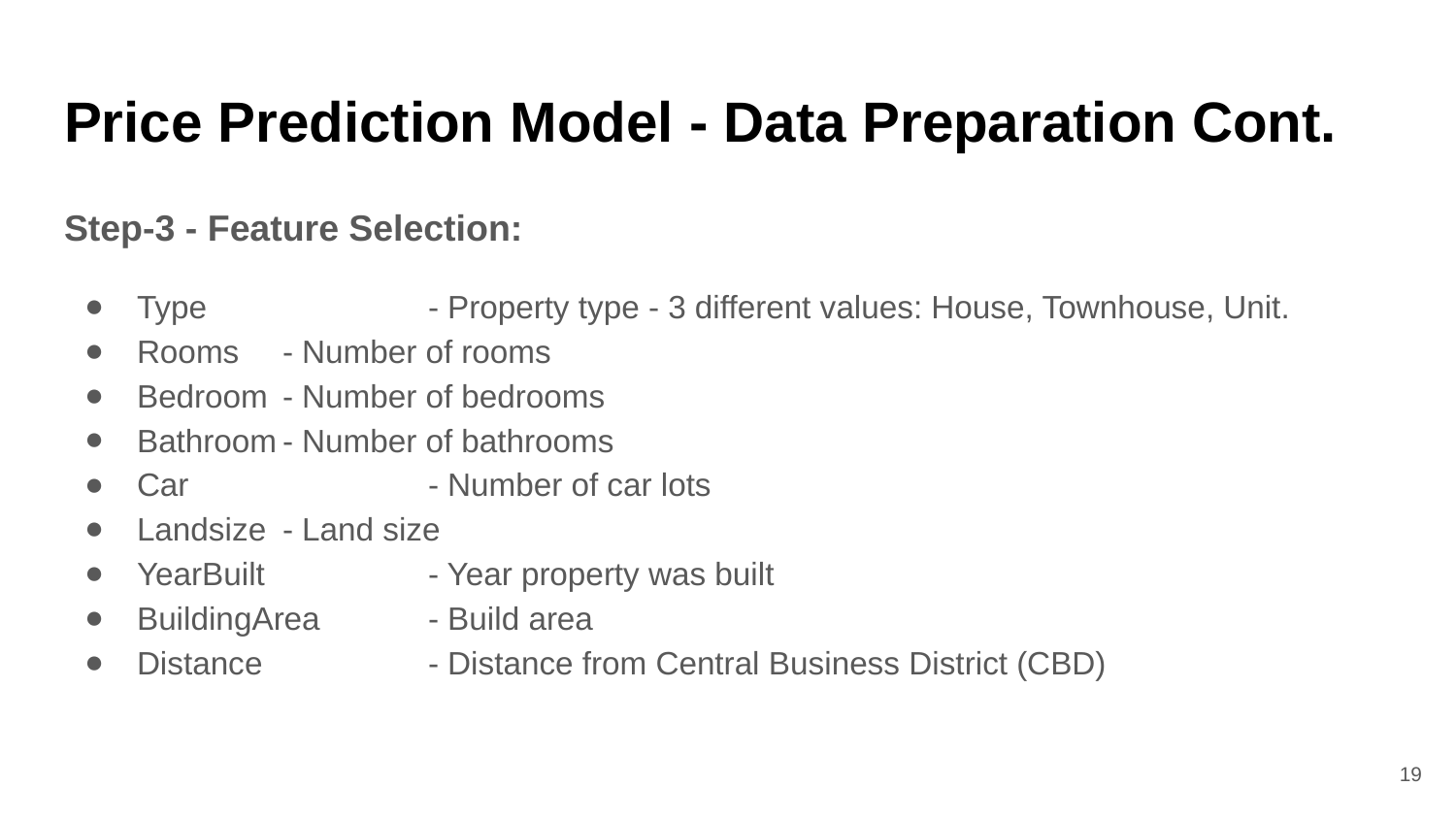

# Price Prediction Model - Data Preparation Cont.
Step-3 - Feature Selection:
Type    		- Property type - 3 different values: House, Townhouse, Unit.
Rooms    	- Number of rooms
Bedroom	- Number of bedrooms
Bathroom	- Number of bathrooms
Car    		- Number of car lots
Landsize	- Land size
YearBuilt		- Year property was built
BuildingArea	- Build area
Distance		- Distance from Central Business District (CBD)

19